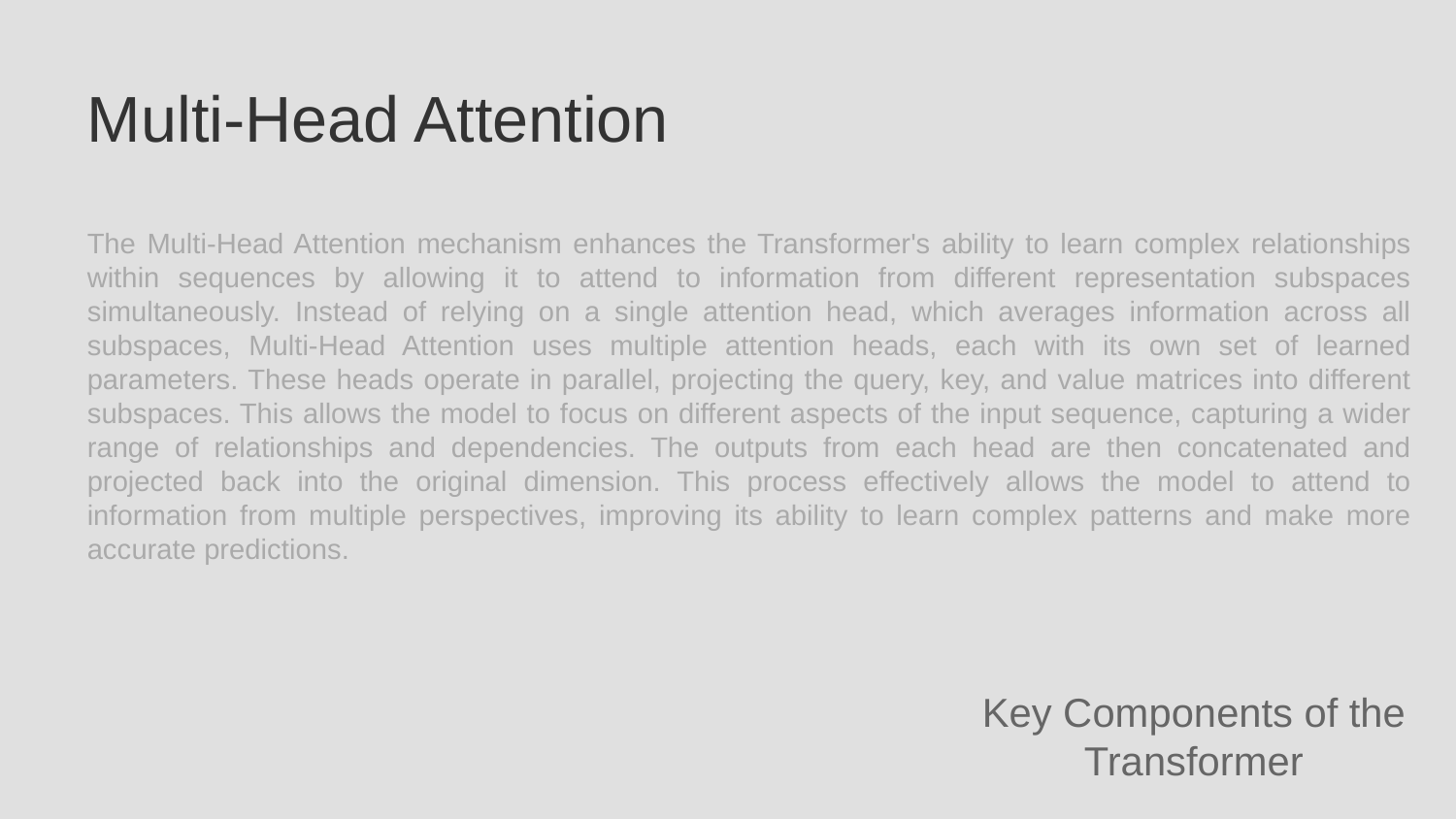

Multi-Head Attention
The Multi-Head Attention mechanism enhances the Transformer's ability to learn complex relationships within sequences by allowing it to attend to information from different representation subspaces simultaneously. Instead of relying on a single attention head, which averages information across all subspaces, Multi-Head Attention uses multiple attention heads, each with its own set of learned parameters. These heads operate in parallel, projecting the query, key, and value matrices into different subspaces. This allows the model to focus on different aspects of the input sequence, capturing a wider range of relationships and dependencies. The outputs from each head are then concatenated and projected back into the original dimension. This process effectively allows the model to attend to information from multiple perspectives, improving its ability to learn complex patterns and make more accurate predictions.
Key Components of the Transformer